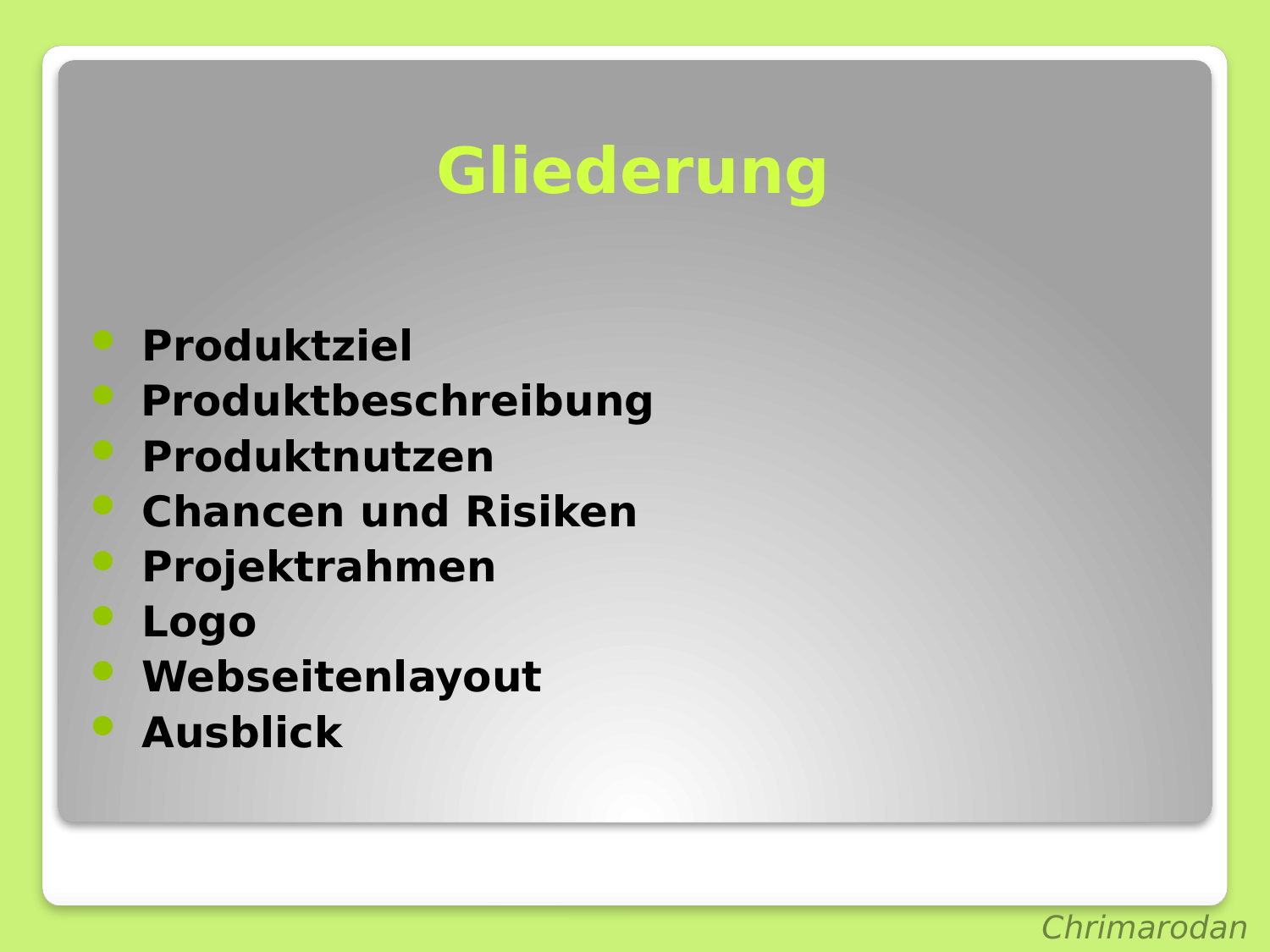

# Gliederung
 Produktziel
 Produktbeschreibung
 Produktnutzen
 Chancen und Risiken
 Projektrahmen
 Logo
 Webseitenlayout
 Ausblick
Chrimarodan